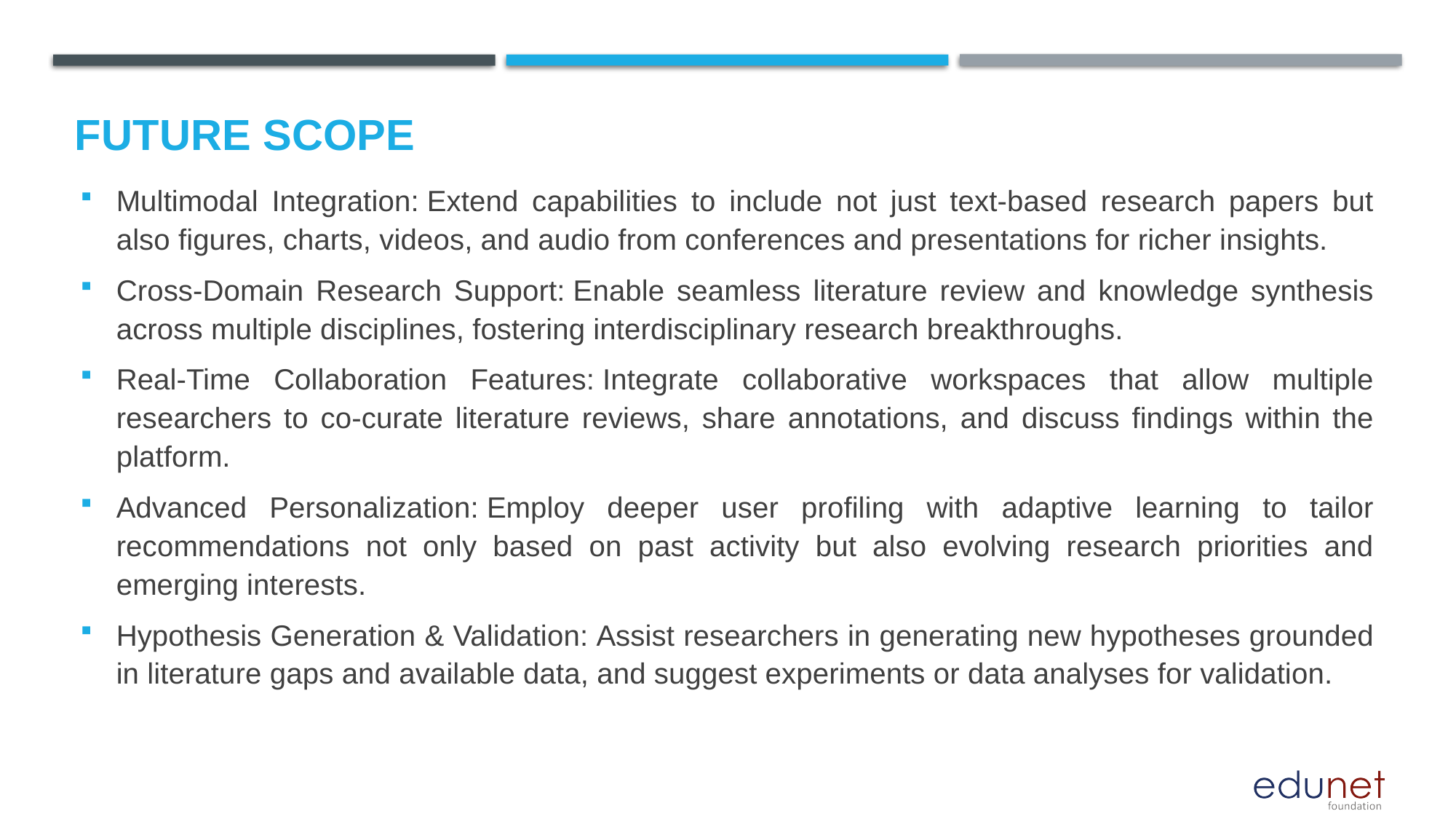

Future scope
Multimodal Integration: Extend capabilities to include not just text-based research papers but also figures, charts, videos, and audio from conferences and presentations for richer insights.
Cross-Domain Research Support: Enable seamless literature review and knowledge synthesis across multiple disciplines, fostering interdisciplinary research breakthroughs.
Real-Time Collaboration Features: Integrate collaborative workspaces that allow multiple researchers to co-curate literature reviews, share annotations, and discuss findings within the platform.
Advanced Personalization: Employ deeper user profiling with adaptive learning to tailor recommendations not only based on past activity but also evolving research priorities and emerging interests.
Hypothesis Generation & Validation: Assist researchers in generating new hypotheses grounded in literature gaps and available data, and suggest experiments or data analyses for validation.